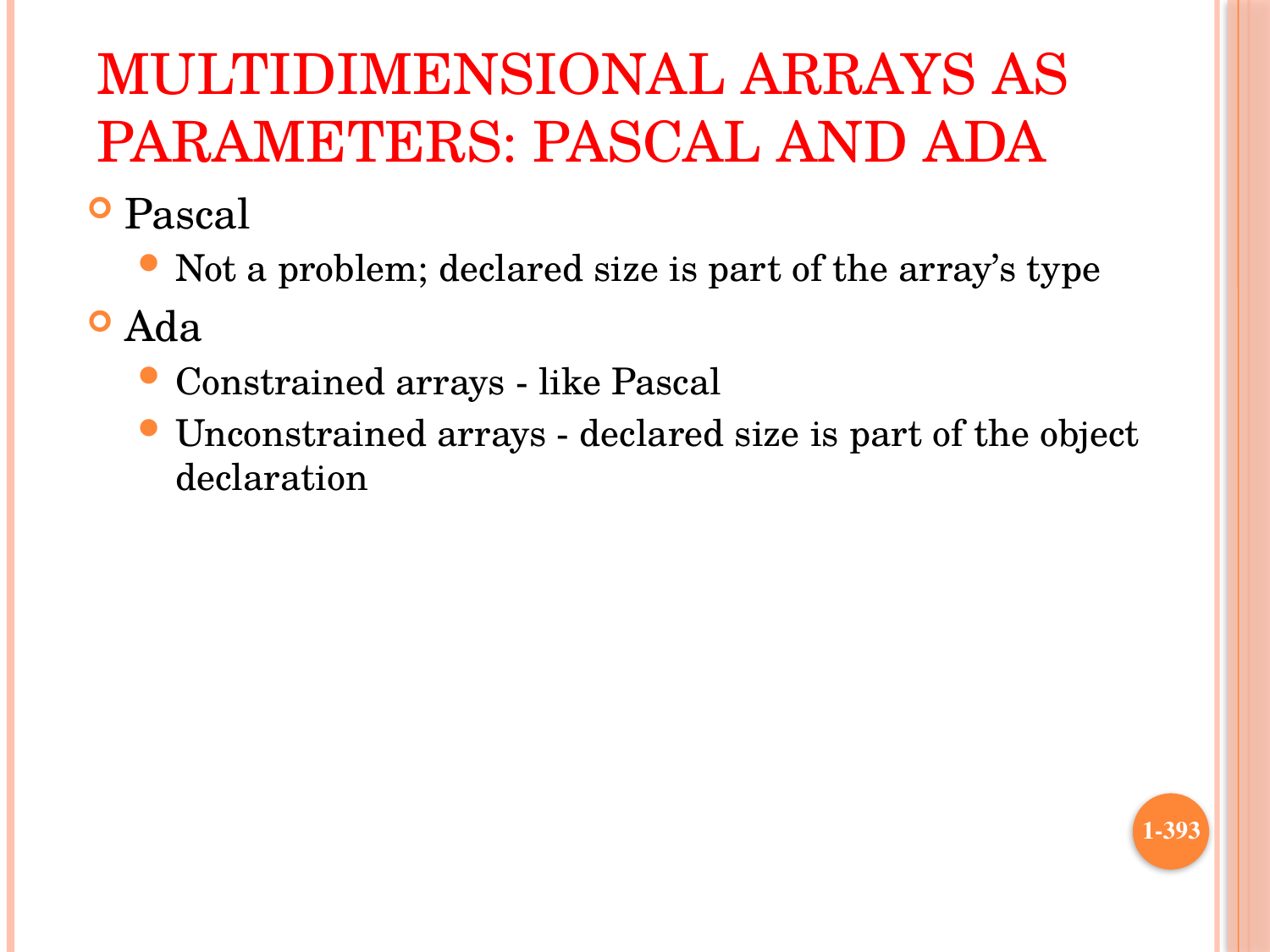

# Multidimensional Arrays as Parameters: Pascal and Ada
Pascal
Not a problem; declared size is part of the array’s type
Ada
Constrained arrays - like Pascal
Unconstrained arrays - declared size is part of the object declaration
1-393